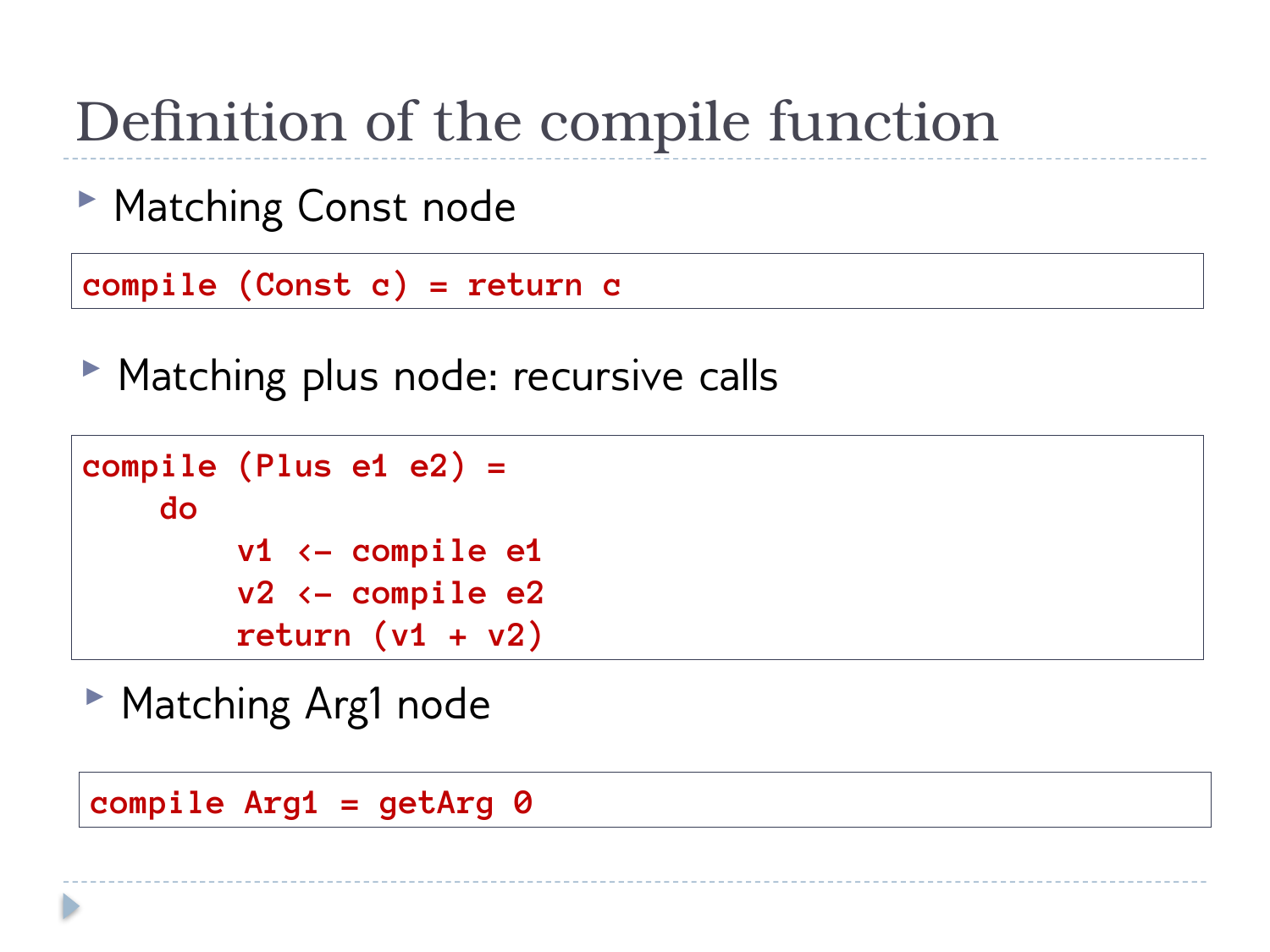

# Definition of the compile function
Matching Const node
compile (Const c) = return c
Matching plus node: recursive calls
compile (Plus e1 e2) =
    do
        v1 <- compile e1
        v2 <- compile e2
        return (v1 + v2)
Matching Arg1 node
compile Arg1 = getArg 0